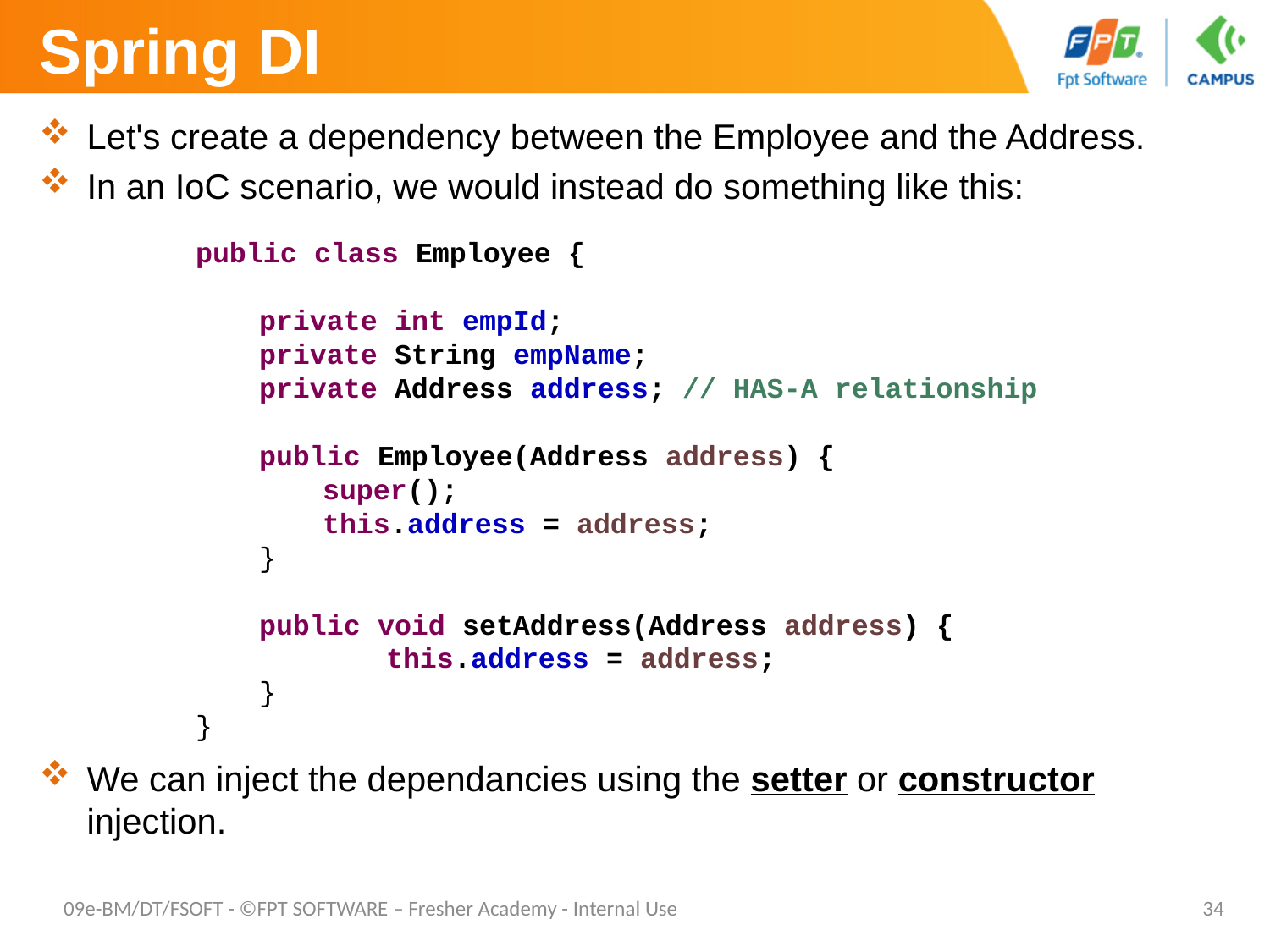

# Spring DI
Let's create a dependency between the Employee and the Address.
In an IoC scenario, we would instead do something like this:

We can inject the dependancies using the setter or constructor injection.
public class Employee {

private int empId;
private String empName;
private Address address; // HAS-A relationship

public Employee(Address address) {
super();
this.address = address;
}

public void setAddress(Address address) {
	this.address = address;
}
}
09e-BM/DT/FSOFT - ©FPT SOFTWARE – Fresher Academy - Internal Use
34